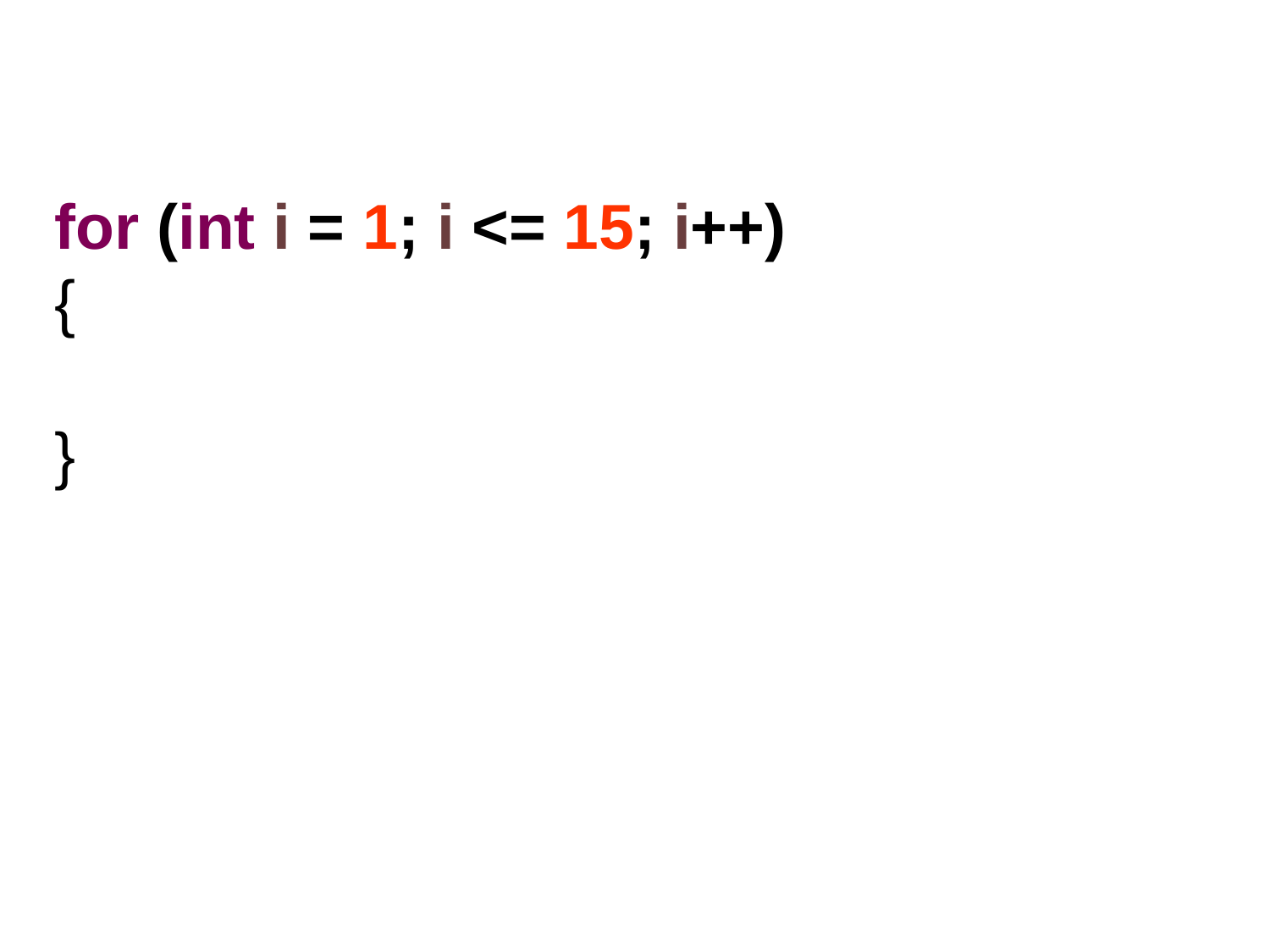

for (int i = 1; i <= 15; i++)
{

}